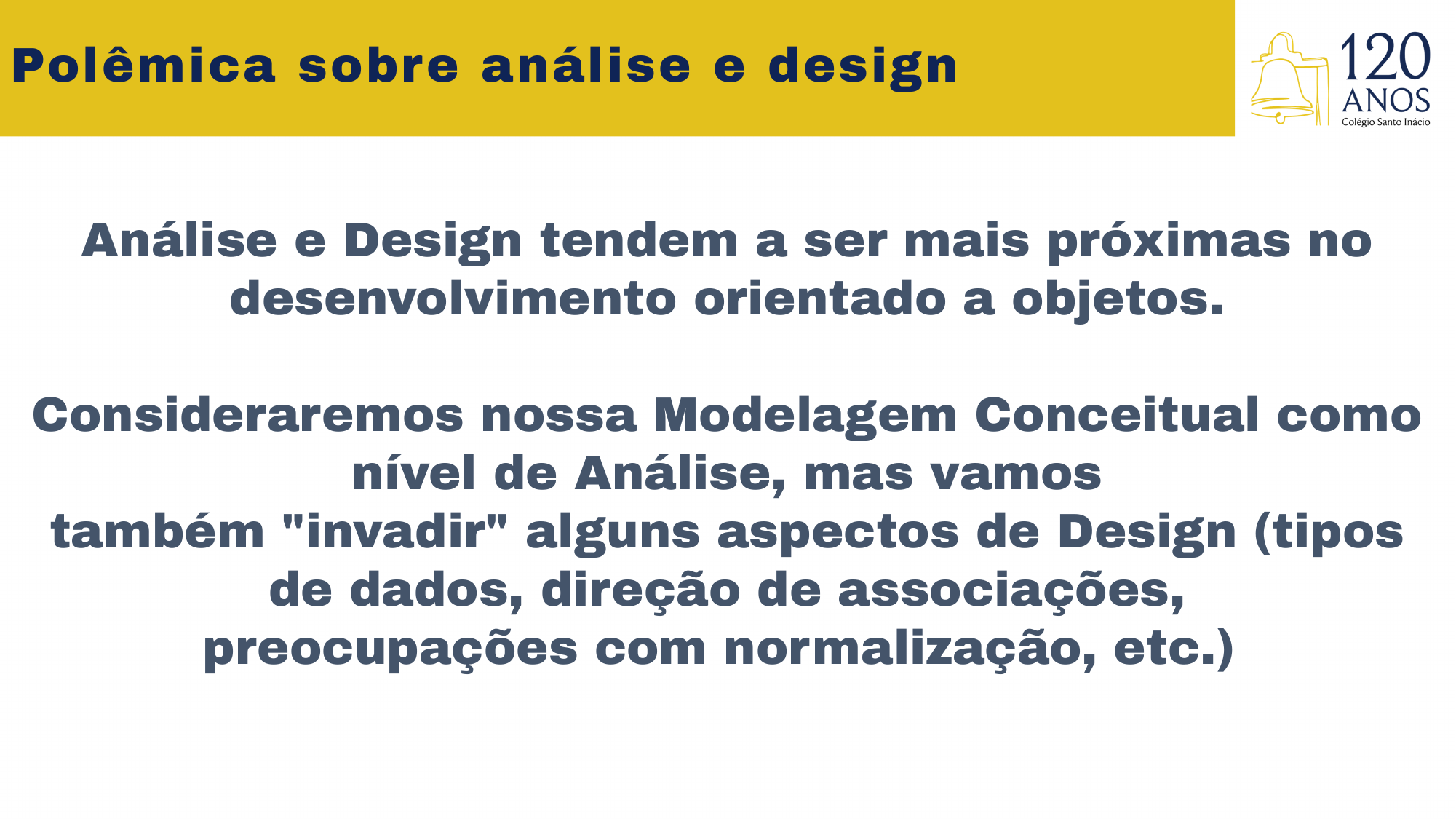

Polêmica sobre análise e design
Análise e Design tendem a ser mais próximas no desenvolvimento orientado a objetos.

Consideraremos nossa Modelagem Conceitual como nível de Análise, mas vamos
também "invadir" alguns aspectos de Design (tipos de dados, direção de associações,
preocupações com normalização, etc.)